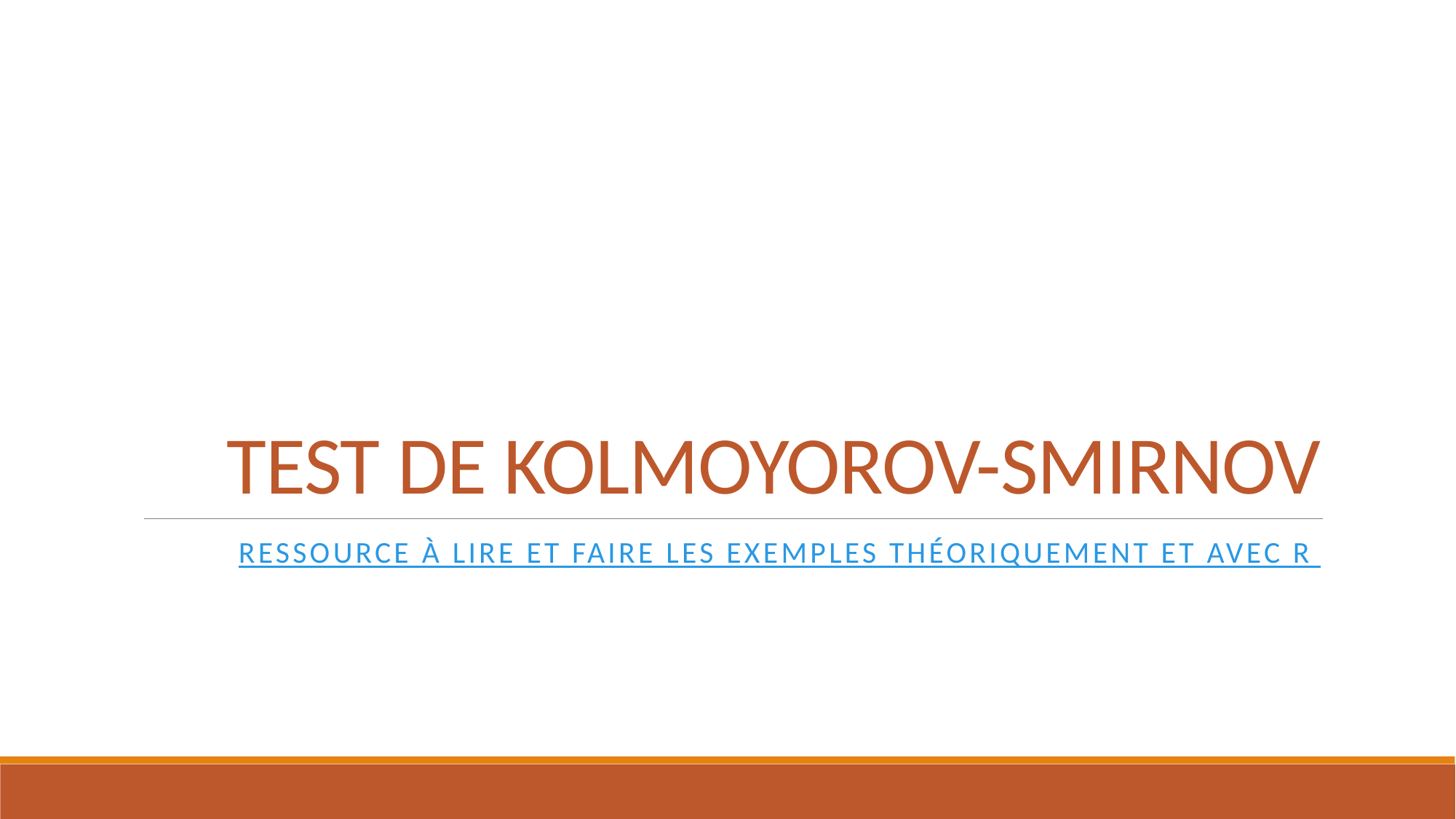

# TEST DE KOLMOYOROV-SMIRNOV
Ressource à lire et faire les exemples théoriquement et avec R